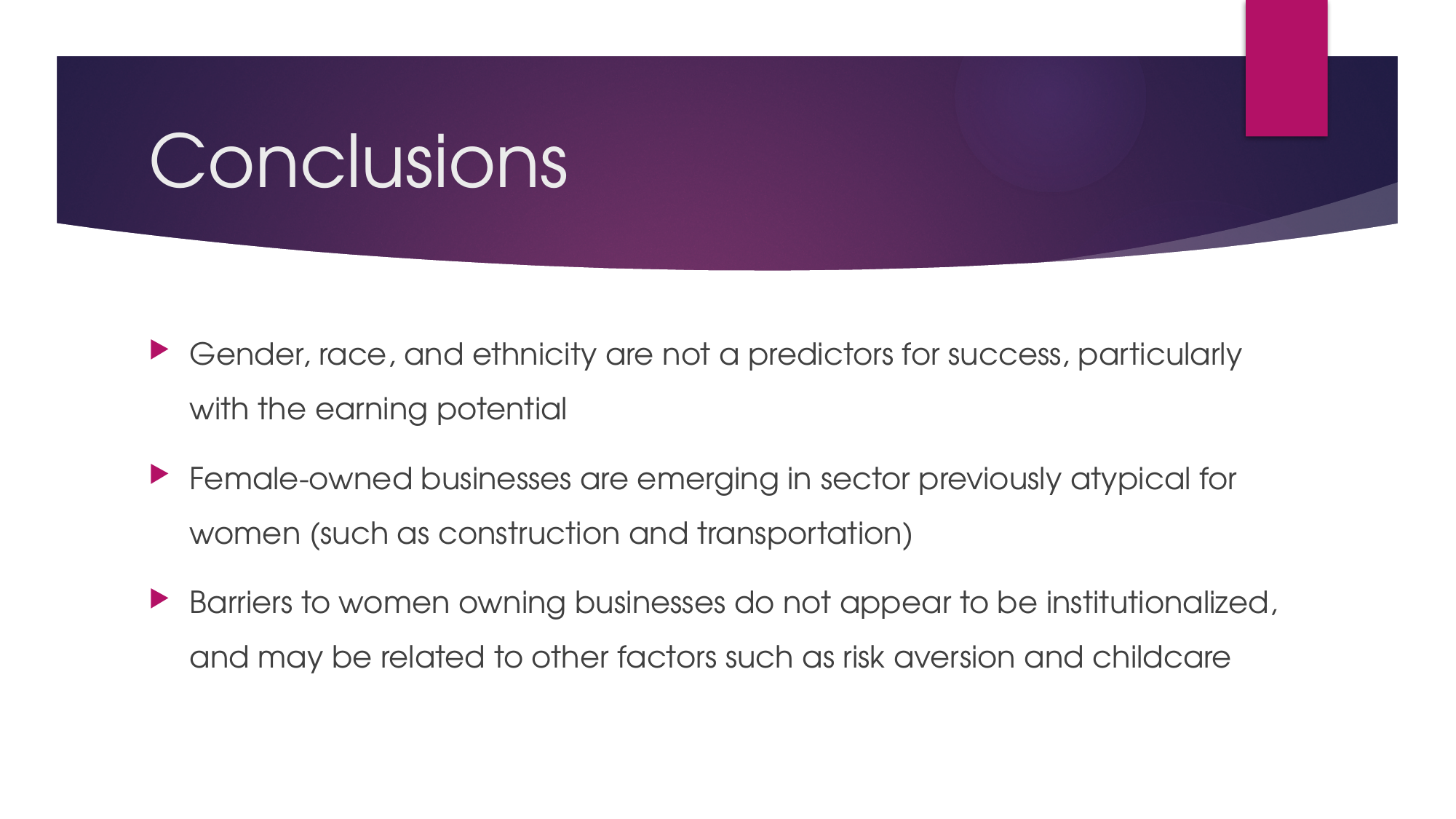

# Conclusions
Gender, race, and ethnicity are not a predictors for success, particularly with the earning potential
Female-owned businesses are emerging in sector previously atypical for women (such as construction and transportation)
Barriers to women owning businesses do not appear to be institutionalized, and may be related to other factors such as risk aversion and childcare